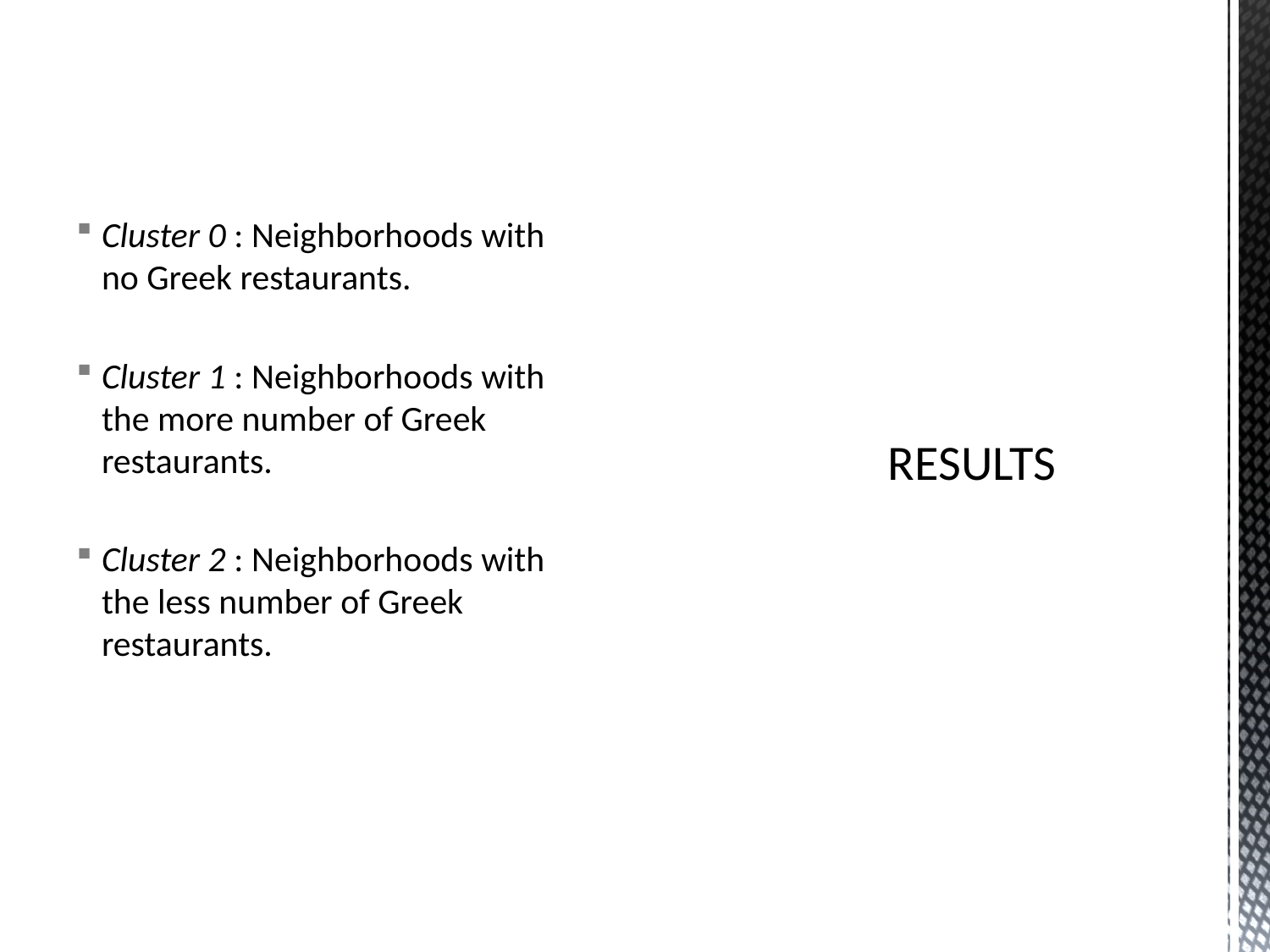

Cluster 0 : Neighborhoods with no Greek restaurants.

Cluster 1 : Neighborhoods with the more number of Greek restaurants.

Cluster 2 : Neighborhoods with the less number of Greek restaurants.

# RESULTS